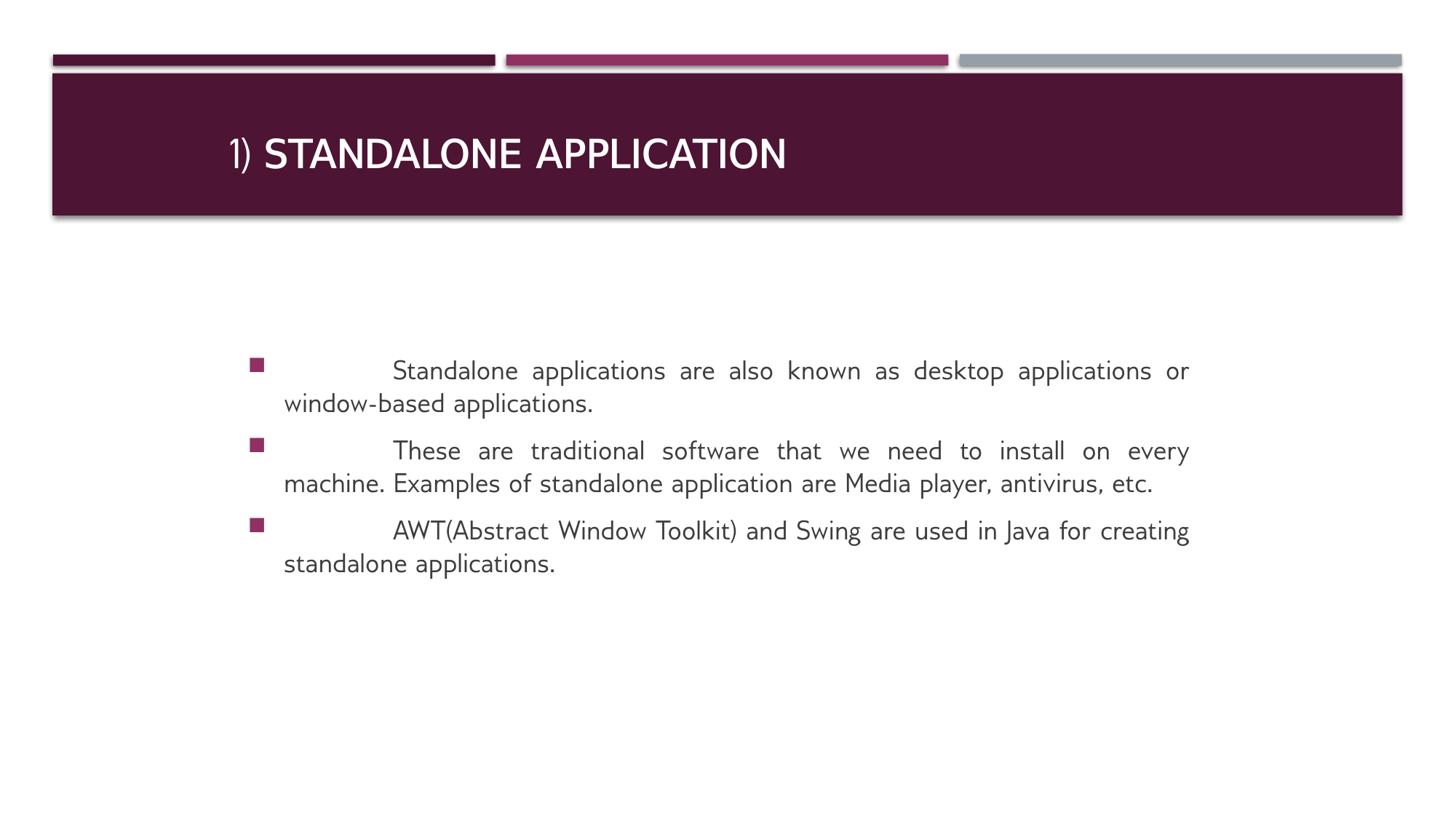

# 1) Standalone Application
	Standalone applications are also known as desktop applications or window-based applications.
	These are traditional software that we need to install on every machine. Examples of standalone application are Media player, antivirus, etc.
	AWT(Abstract Window Toolkit) and Swing are used in Java for creating standalone applications.